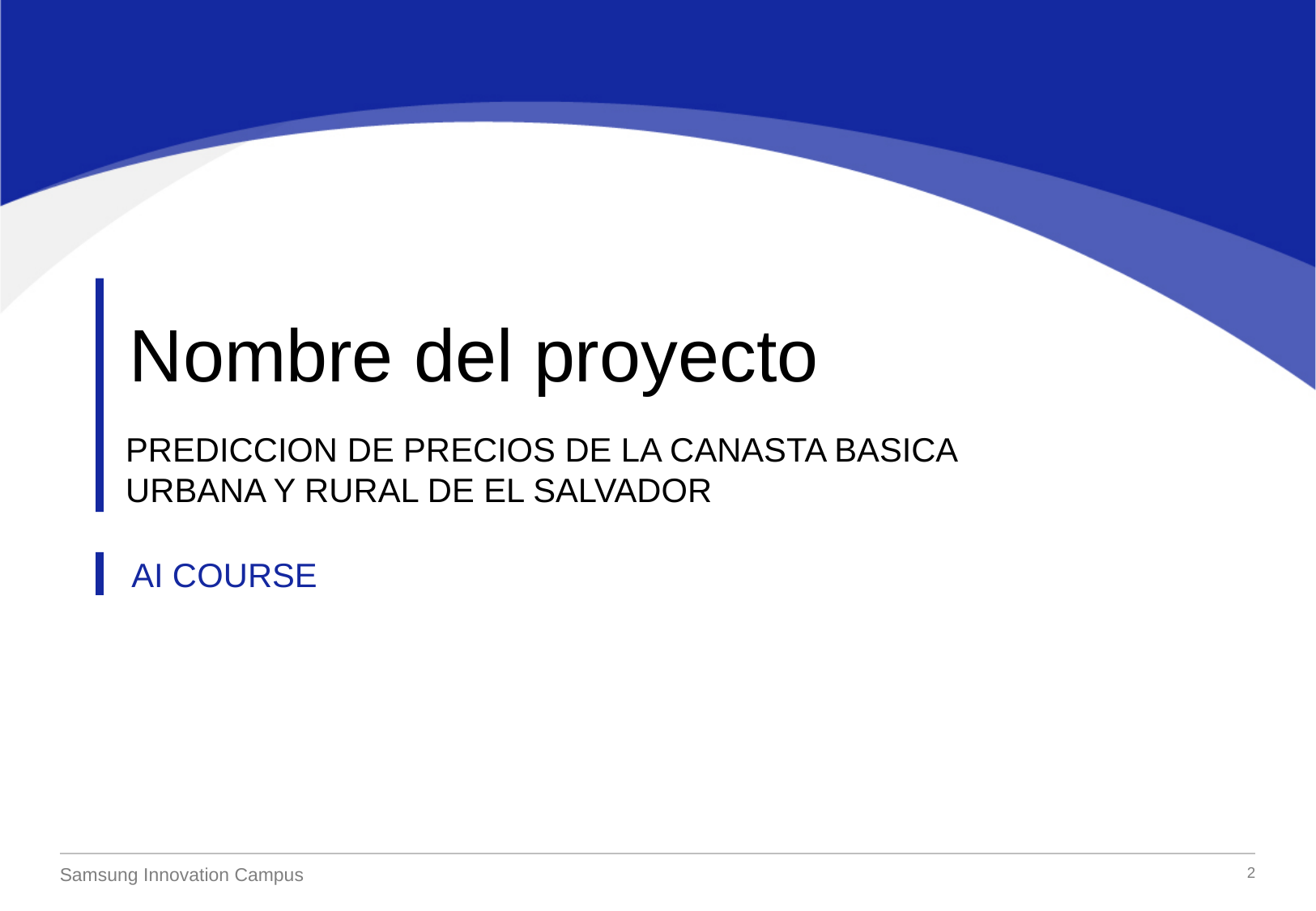

Nombre del proyecto
PREDICCION DE PRECIOS DE LA CANASTA BASICA URBANA Y RURAL DE EL SALVADOR